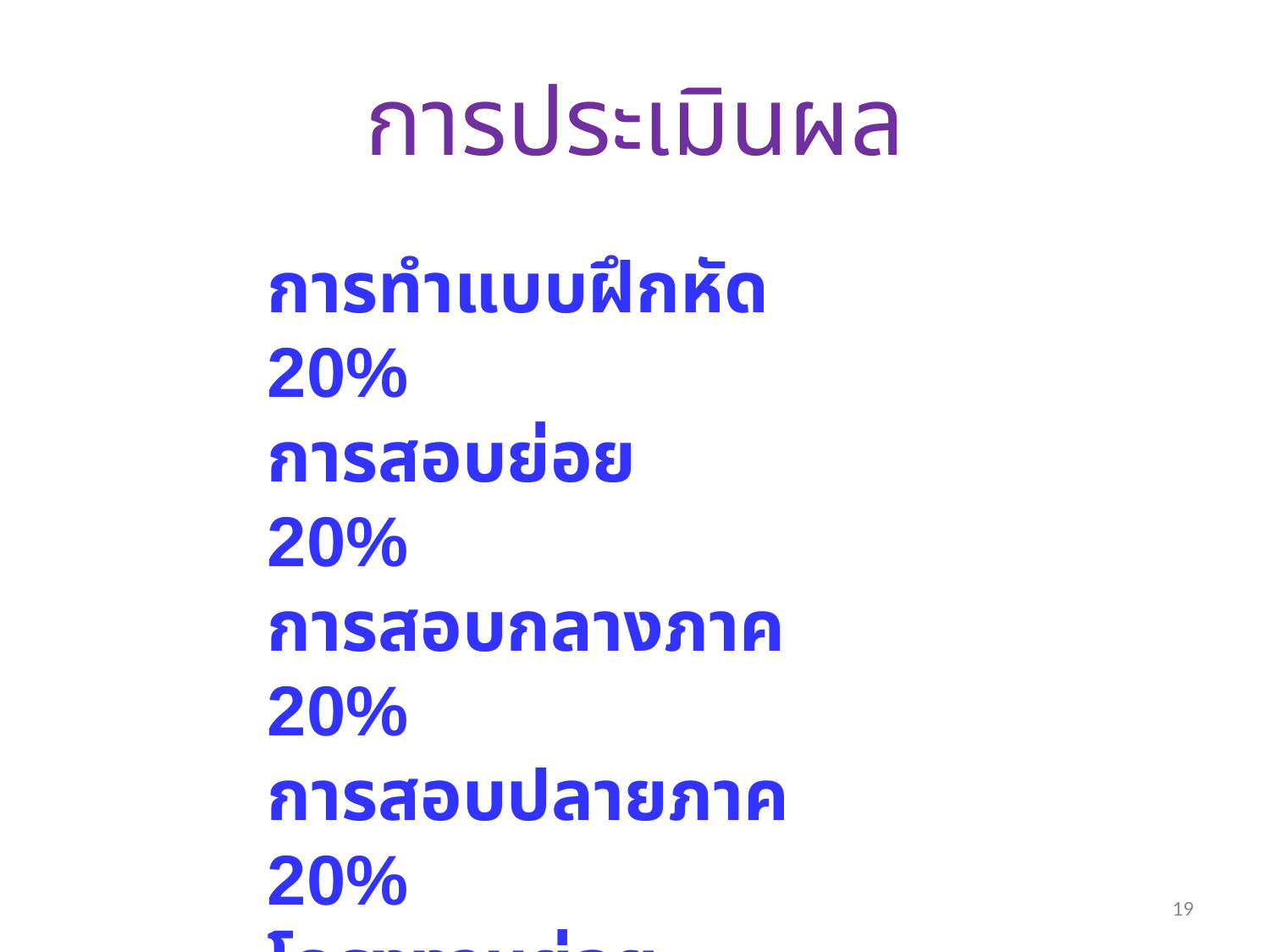

# การประเมินผล
การทำแบบฝึกหัด		20%
การสอบย่อย			20%
การสอบกลางภาค		20%
การสอบปลายภาค		20%
โครงงานย่อย			20%
19